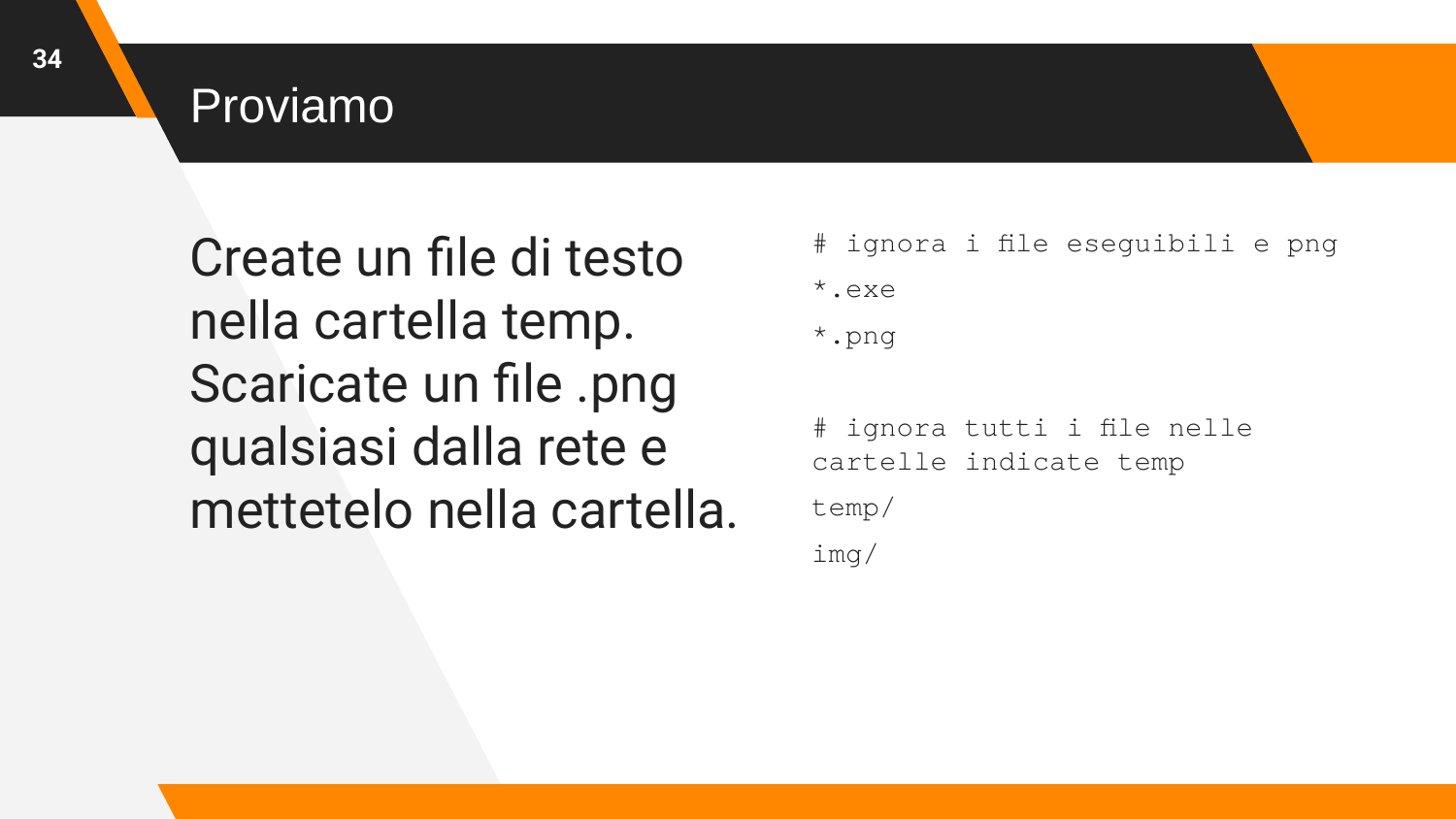

34
# Proviamo
Create un file di testo nella cartella temp. Scaricate un file .png qualsiasi dalla rete e mettetelo nella cartella.

# ignora i file eseguibili e png
*.exe
*.png

# ignora tutti i file nelle cartelle indicate temp
temp/
img/